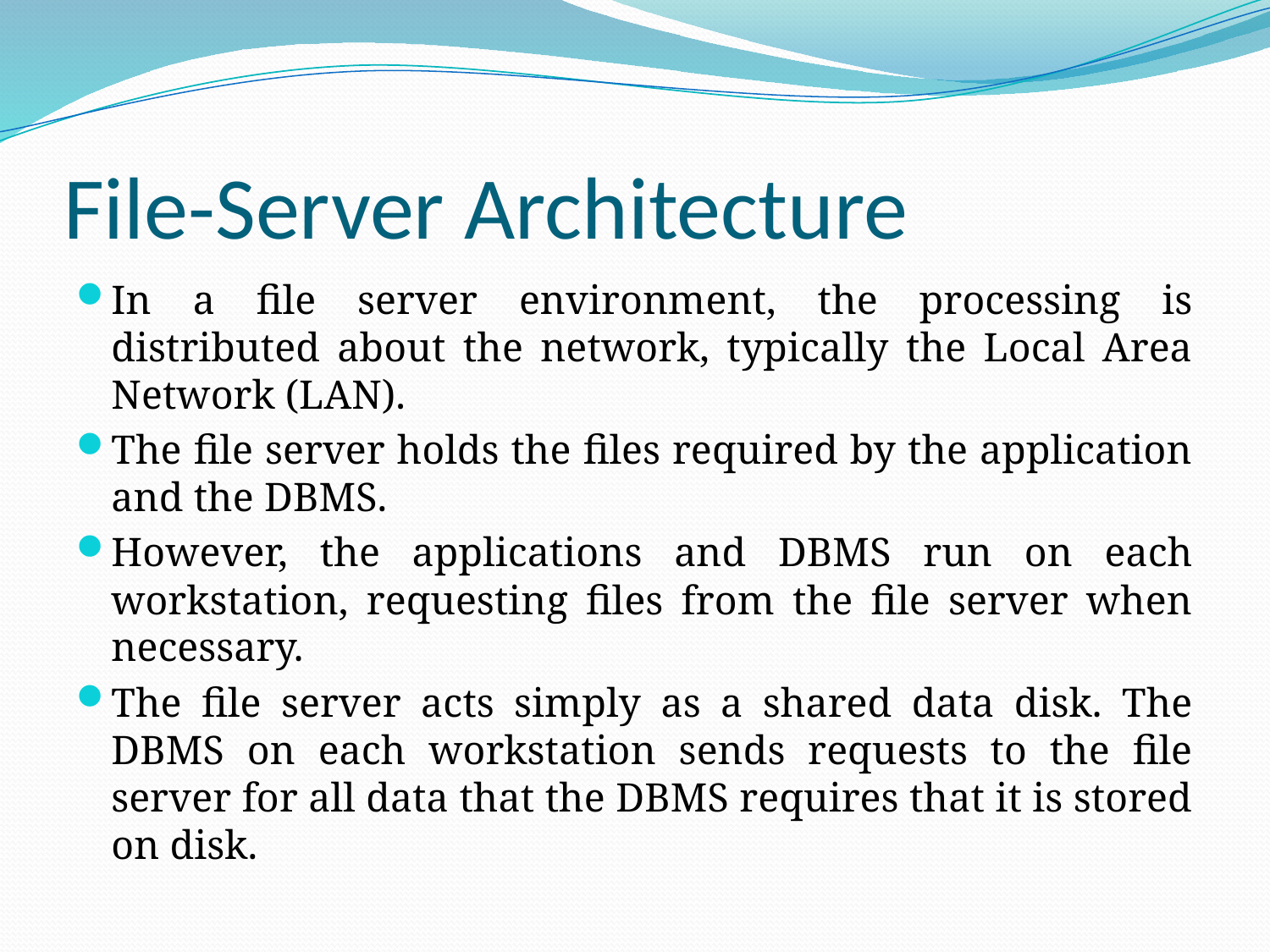

# File-Server Architecture
In a file server environment, the processing is distributed about the network, typically the Local Area Network (LAN).
The file server holds the files required by the application and the DBMS.
However, the applications and DBMS run on each workstation, requesting files from the file server when necessary.
The file server acts simply as a shared data disk. The DBMS on each workstation sends requests to the file server for all data that the DBMS requires that it is stored on disk.